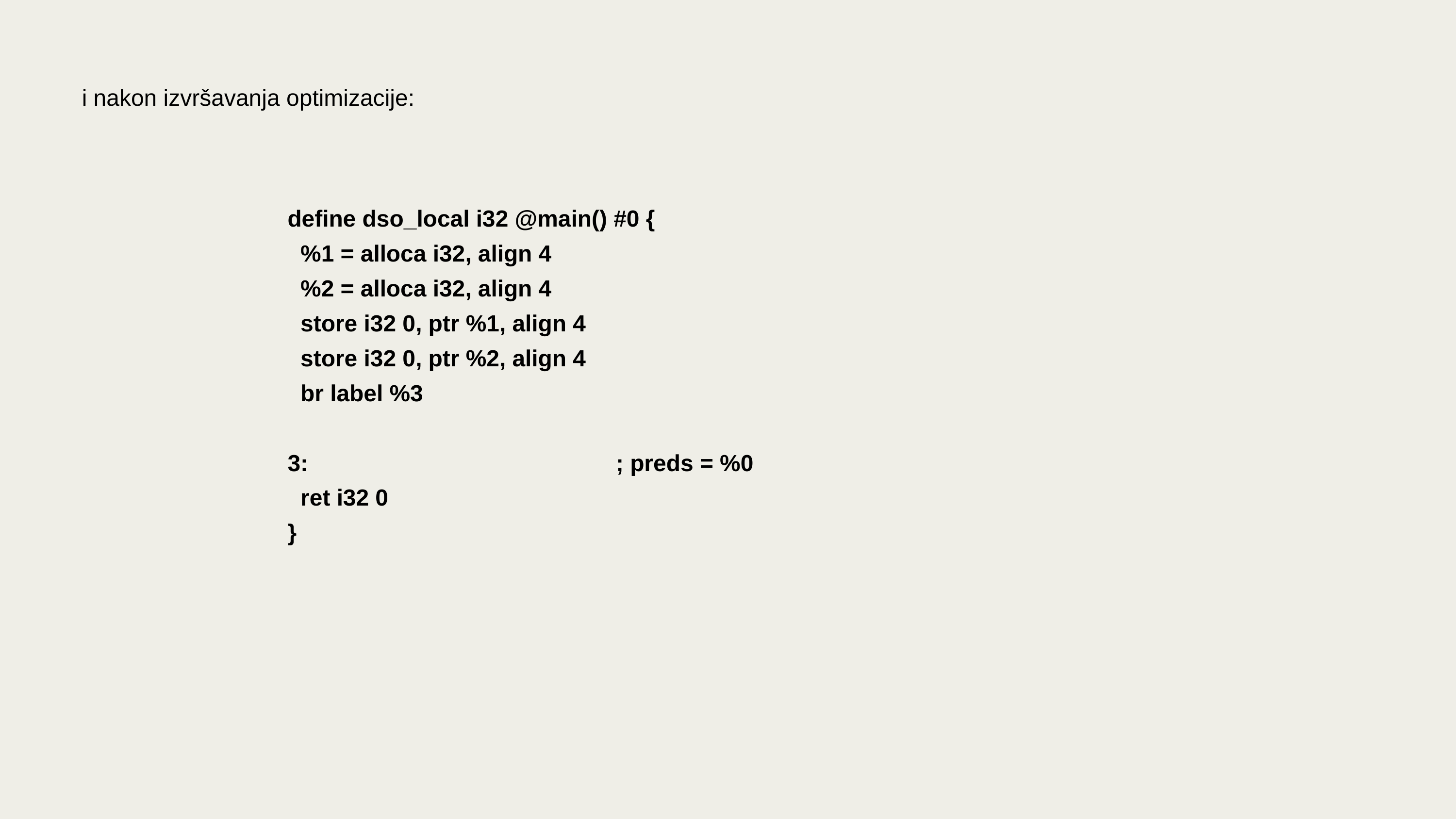

i nakon izvršavanja optimizacije:
define dso_local i32 @main() #0 {
  %1 = alloca i32, align 4
  %2 = alloca i32, align 4
  store i32 0, ptr %1, align 4
  store i32 0, ptr %2, align 4
  br label %3

3:                                                ; preds = %0
  ret i32 0
}